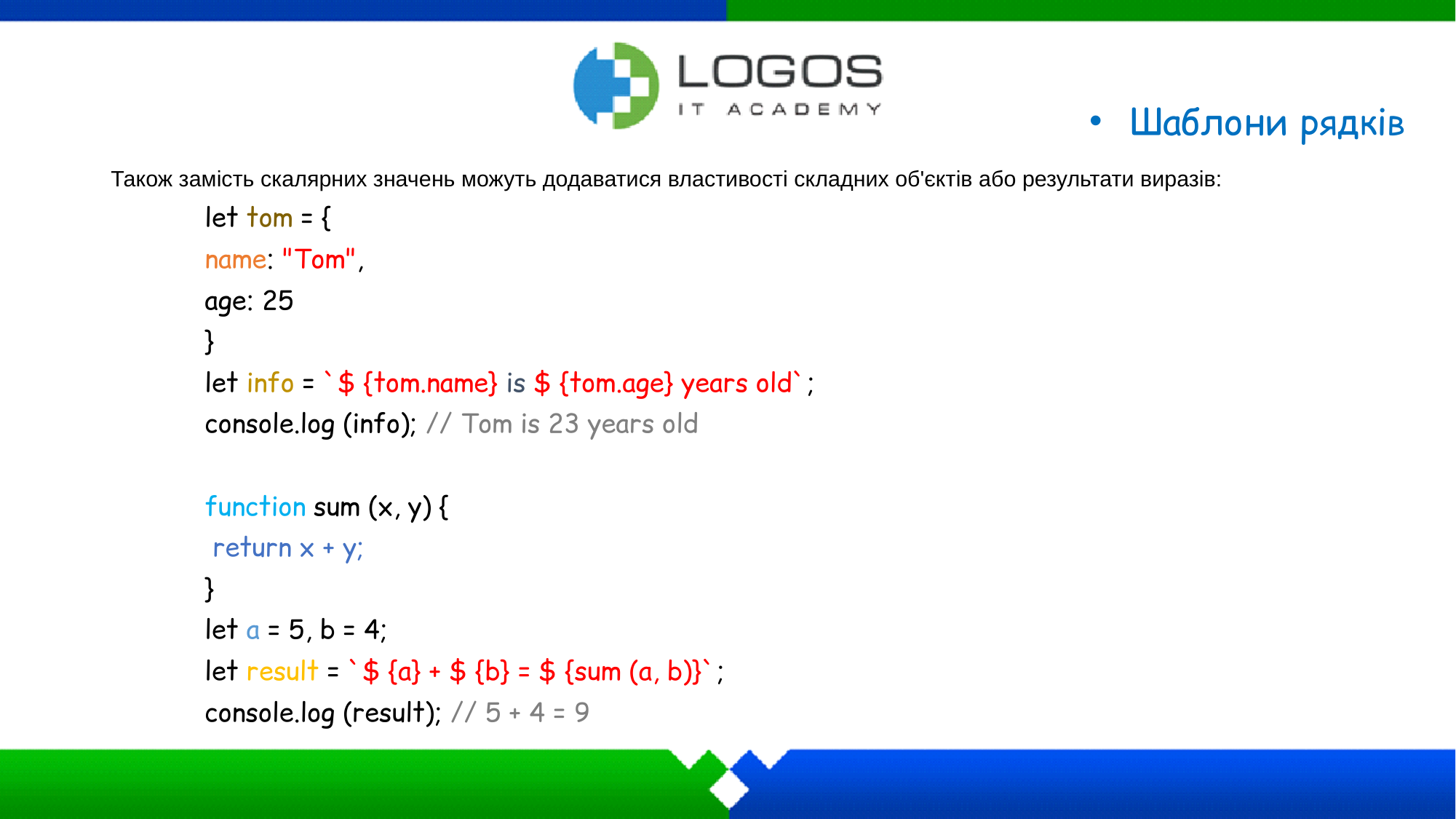

Шаблони рядків
Також замість скалярних значень можуть додаватися властивості складних об'єктів або результати виразів:
			let tom = {
     				name: "Tom",
     				age: 25
			}
			let info = `$ {tom.name} is $ {tom.age} years old`;
			console.log (info); // Tom is 23 years old

			function sum (x, y) {
    				 return x + y;
			}
			let a = 5, b = 4;
			let result = `$ {a} + $ {b} = $ {sum (a, b)}`;
			console.log (result); // 5 + 4 = 9